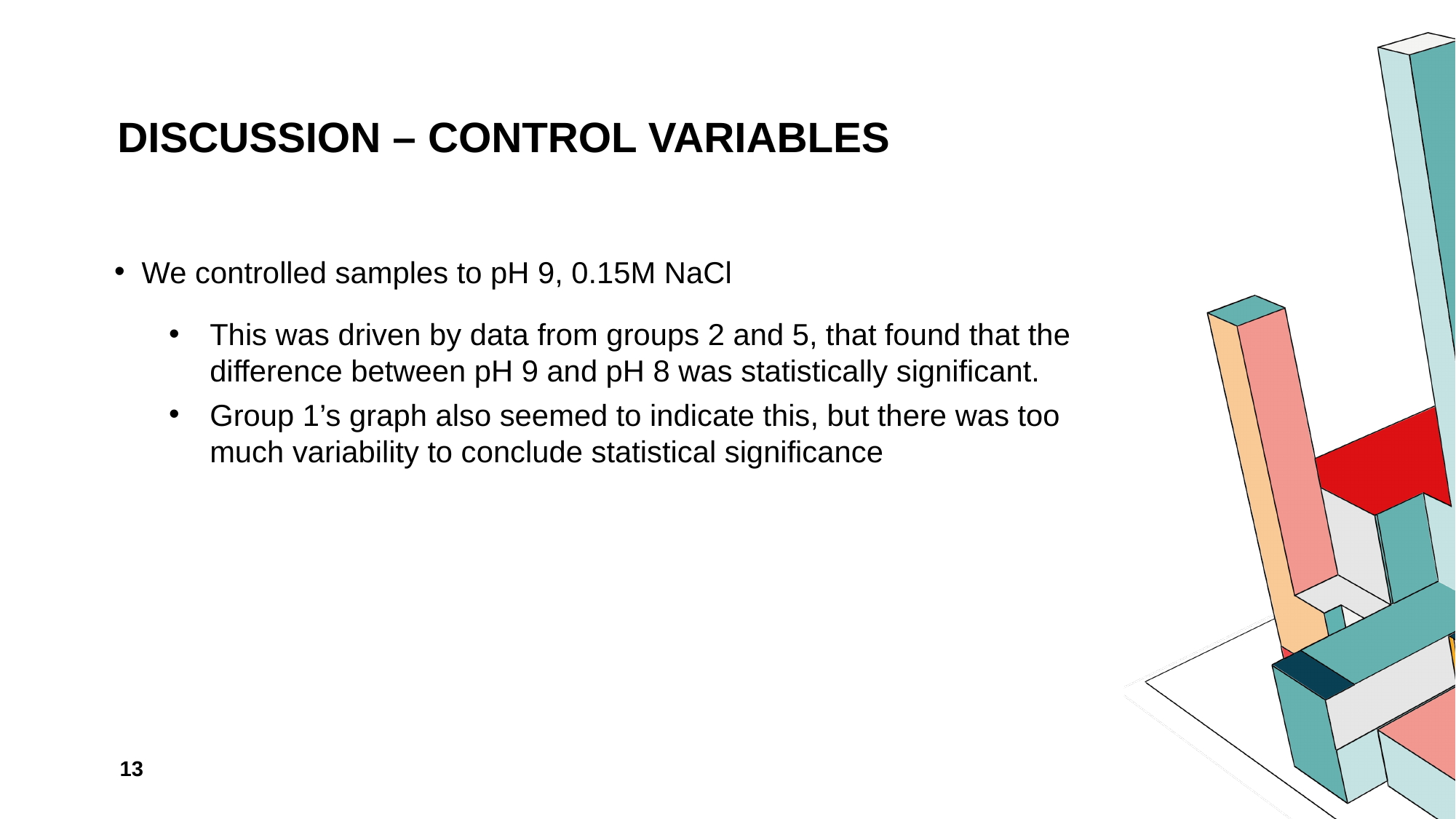

# Discussion – Control Variables
We controlled samples to pH 9, 0.15M NaCl
This was driven by data from groups 2 and 5, that found that the difference between pH 9 and pH 8 was statistically significant.
Group 1’s graph also seemed to indicate this, but there was too much variability to conclude statistical significance

13